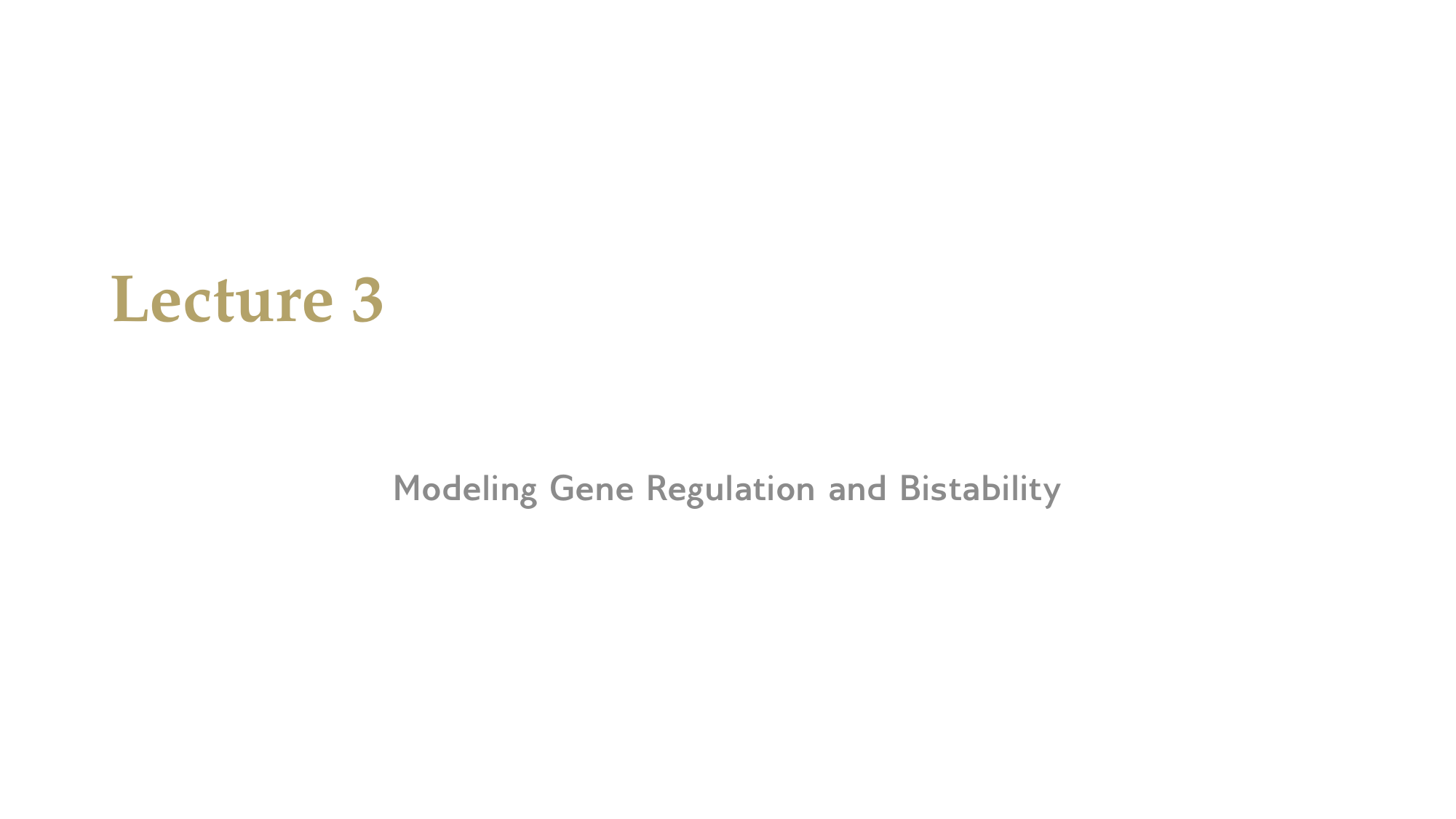

# Lecture 3
Modeling Gene Regulation and Bistability